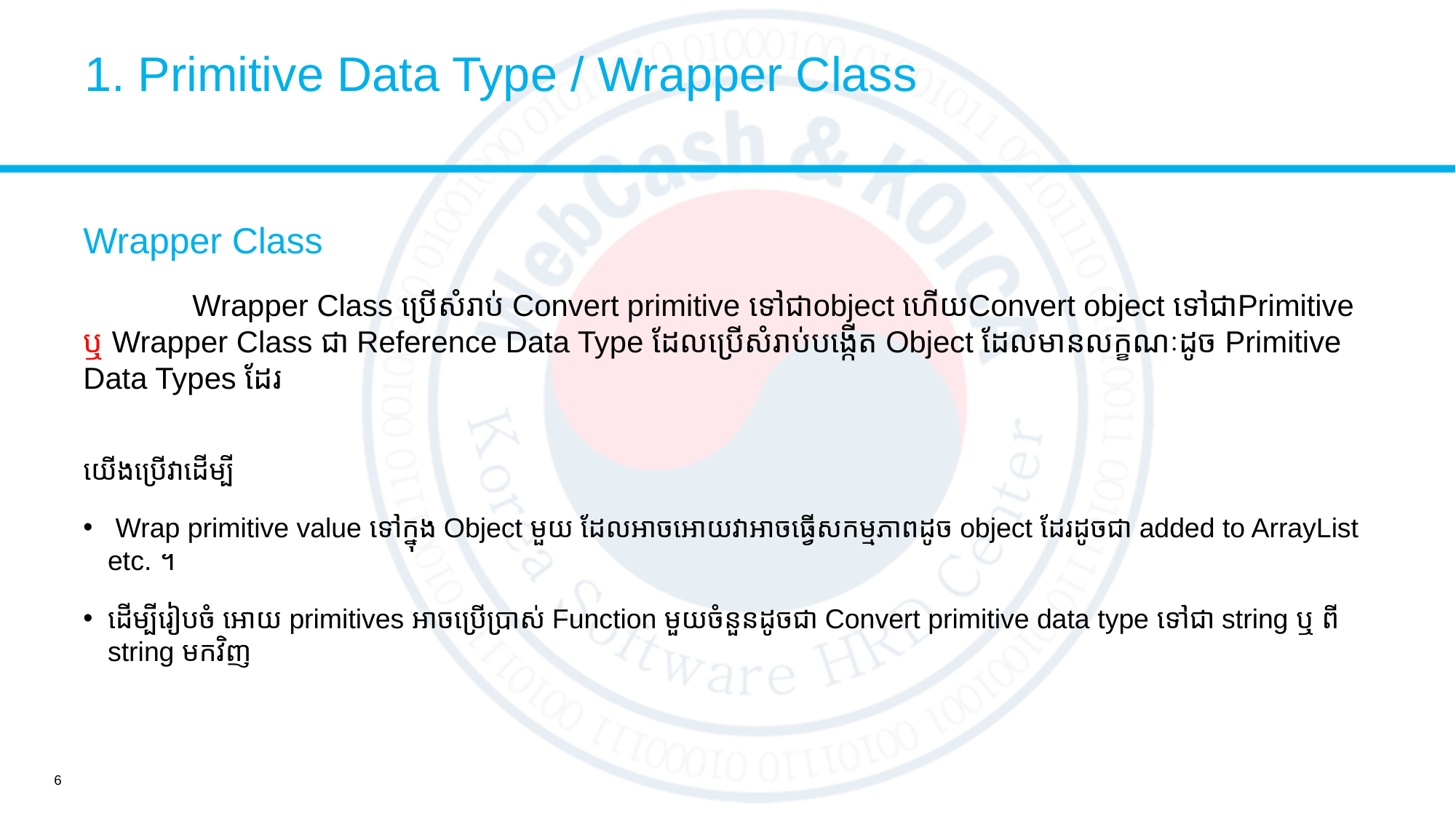

# 1. Primitive Data Type / Wrapper Class
Wrapper Class
	Wrapper Class ប្រើ​សំរាប់​​ Convert primitive ទៅ​ជា​object ហើយ​Convert object ទៅ​ជា​Primitive ឬ​ Wrapper Class ជា​ Reference Data Type ដែល​ប្រើ​សំរាប់​បង្កើត​ Object ដែល​មាន​លក្ខណៈ​ដូច​ Primitive Data Types ដែរ​
យើង​ប្រើ​វា​ដើម្បី
​ Wrap primitive value ទៅ​ក្នុង​ Object មួយ​ ដែល​អា​ច​អោយ​​វា​អា​ច​ធ្វើ​សកម្ម​ភាព​​ដូច​ object ដែរ​ដូច​ជា​ added to ArrayList etc. ។​
ដើម្បី​រៀប​ចំ​ ​អោយ​ primitives អាច​ប្រើ​ប្រាស់​ Function មួយ​ចំនួន​ដូច​ជា​ Convert primitive data type ទៅ​​​​ជា​ string ឬ​ ពី string​ មក​វិញ​
6